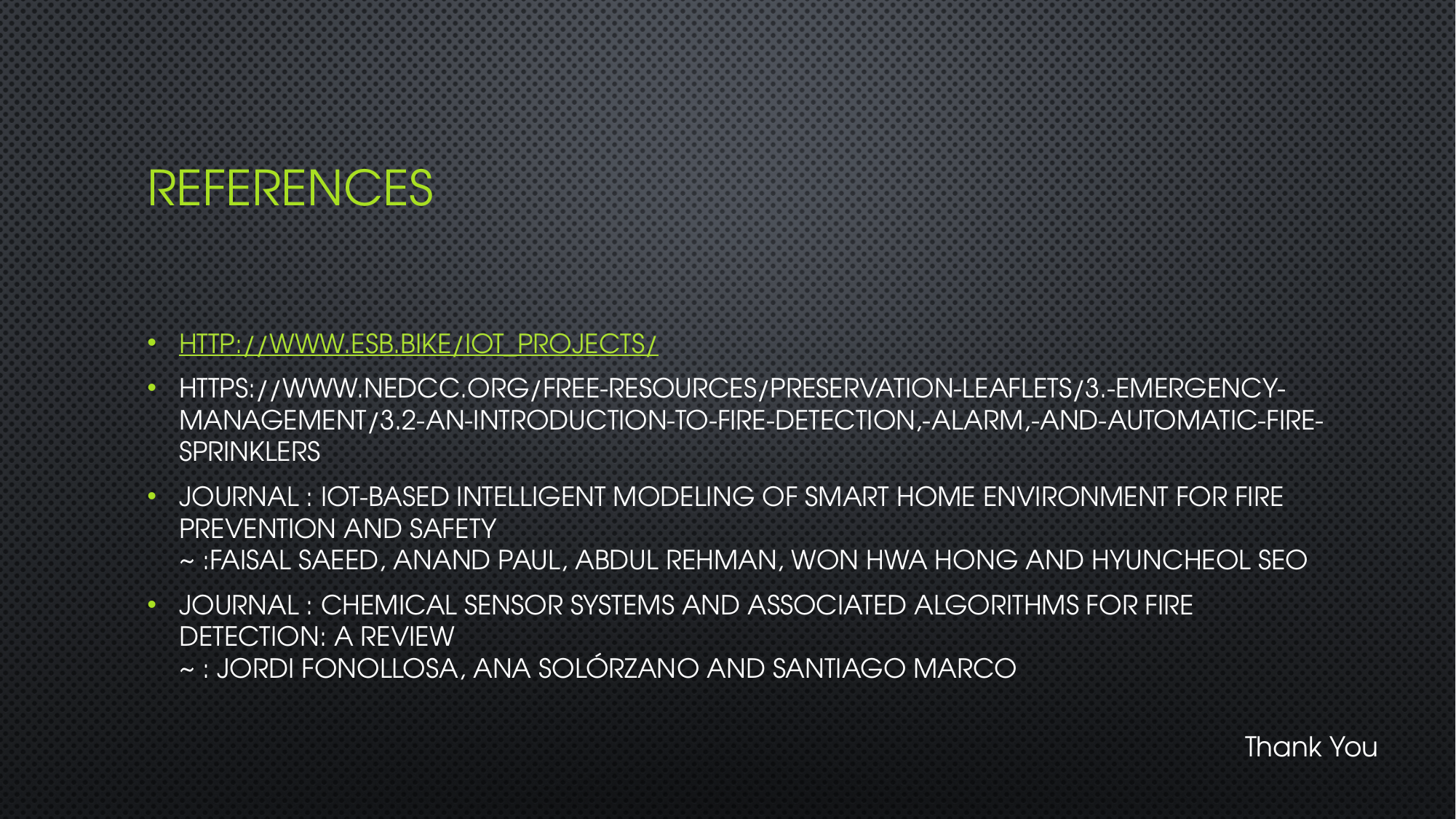

# references
http://www.esb.bike/iot_projects/
https://www.nedcc.org/free-resources/preservation-leaflets/3.-emergency-management/3.2-an-introduction-to-fire-detection,-alarm,-and-automatic-fire-sprinklers
Journal : IoT-Based Intelligent Modeling of Smart Home Environment for Fire Prevention and Safety
~ :Faisal Saeed, Anand Paul, Abdul Rehman, Won Hwa Hong and Hyuncheol Seo
Journal : Chemical Sensor Systems and Associated Algorithms for Fire Detection: A Review
~ : Jordi Fonollosa, Ana Solórzano and Santiago Marco
Thank You